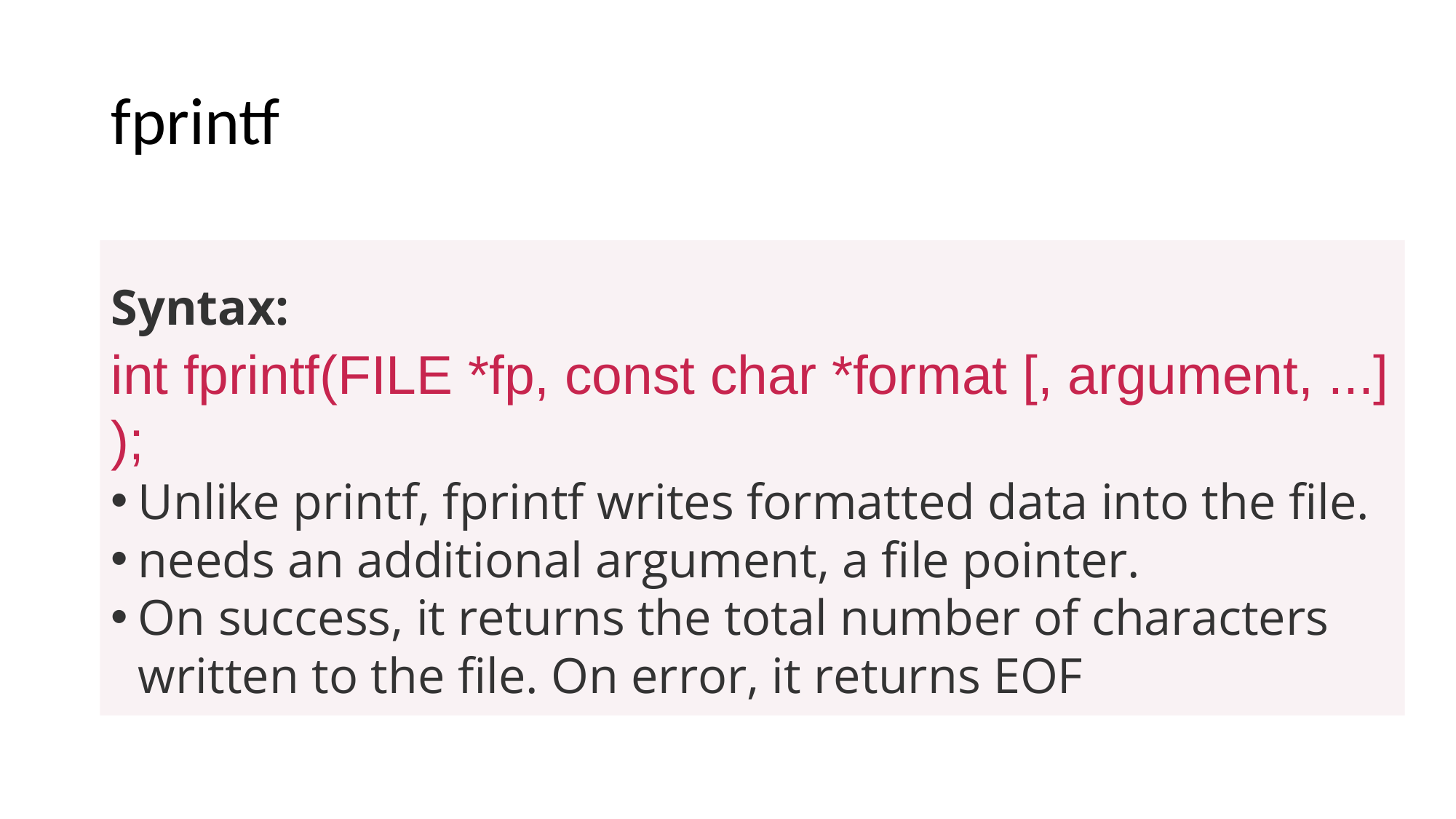

# fprintf
Syntax:
int fprintf(FILE *fp, const char *format [, argument, ...] );
Unlike printf, fprintf writes formatted data into the file.
needs an additional argument, a file pointer.
On success, it returns the total number of characters written to the file. On error, it returns EOF